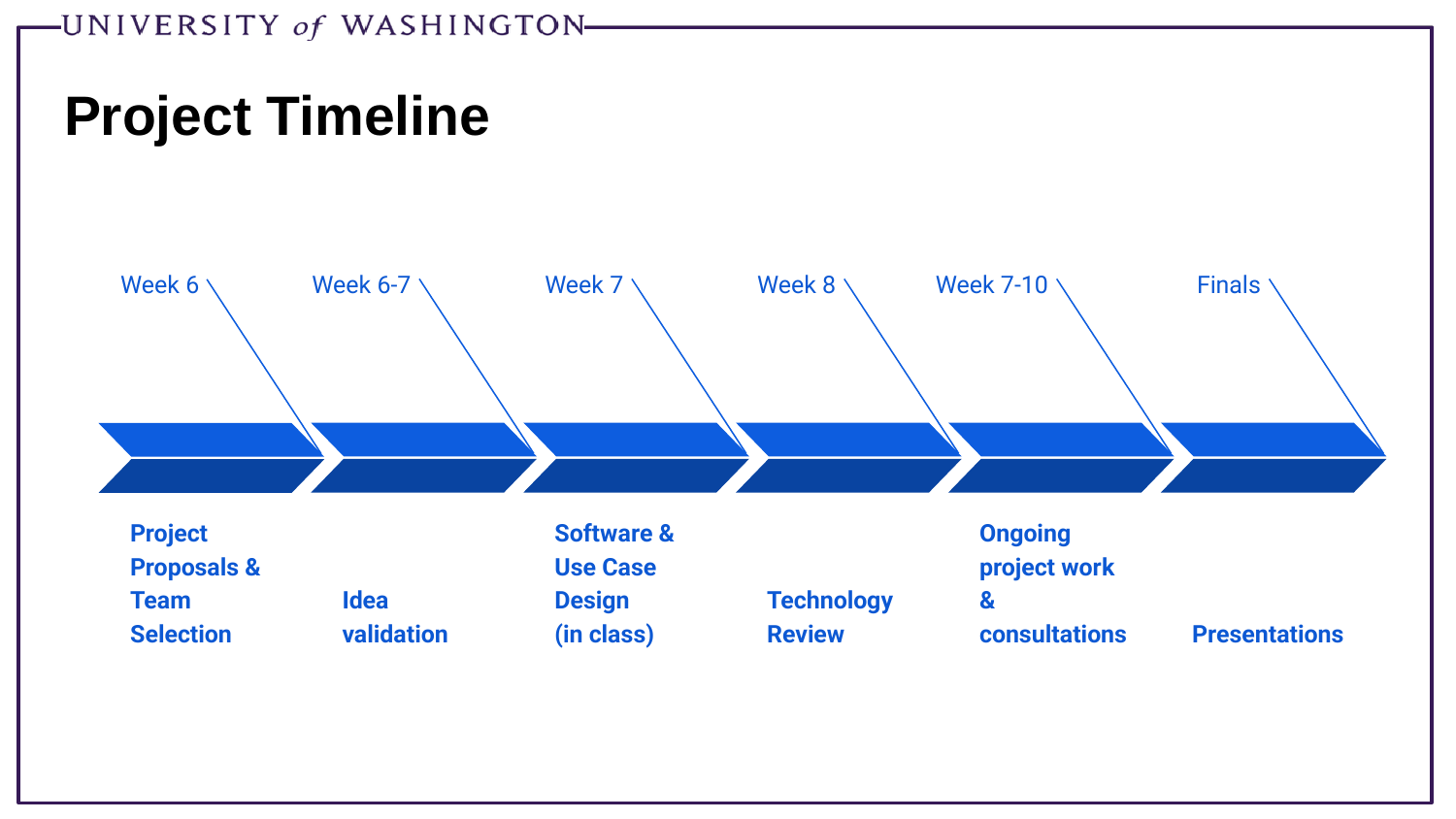

# Project Timeline
Week 6
Project Proposals & Team Selection

Week 6-7

Idea validation
Week 7

Software &
Use Case Design
(in class)
Week 8

Technology Review
Week 7-10

Ongoing project work & consultations
Finals

Presentations